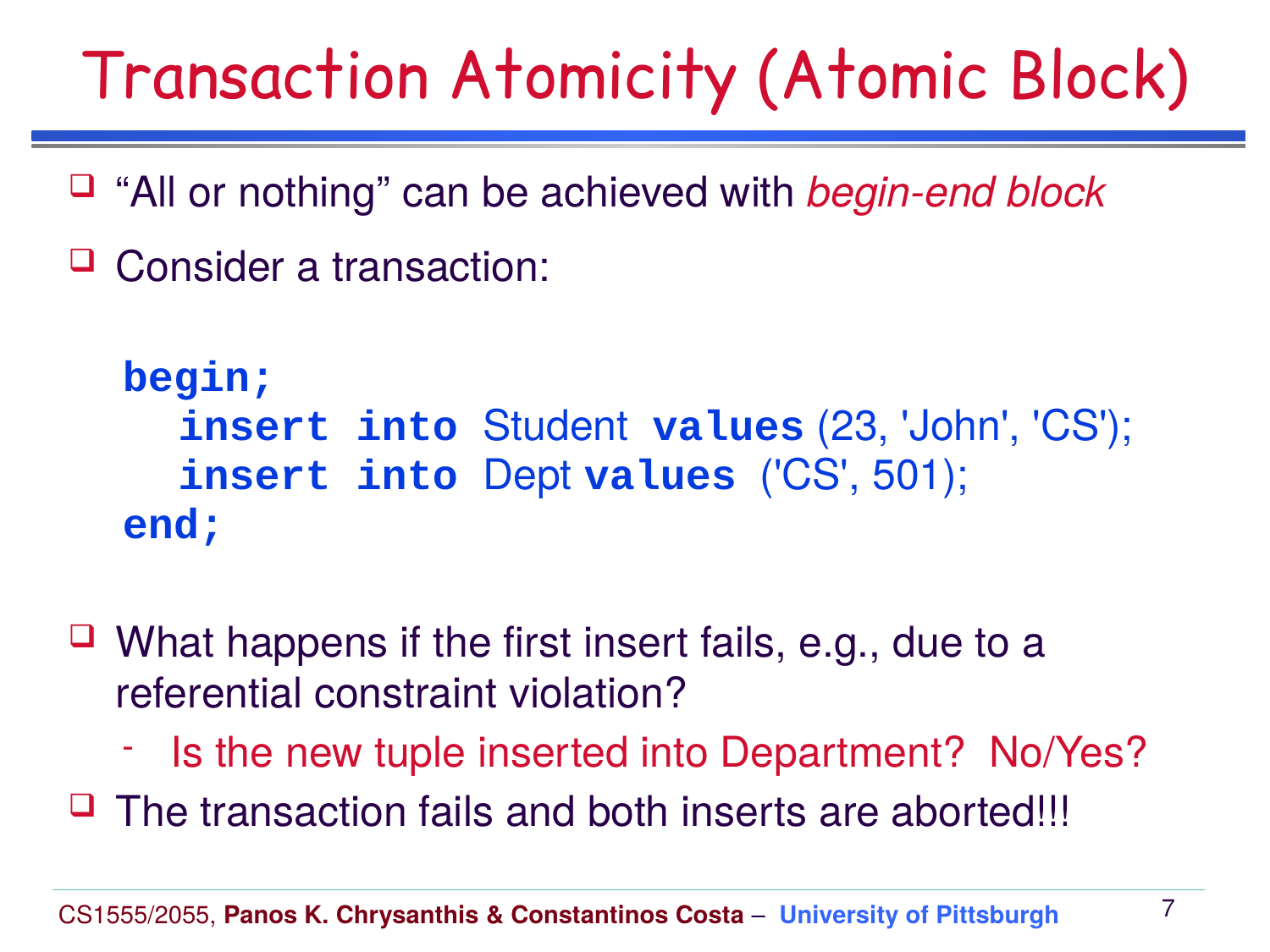

# Transaction Atomicity (Atomic Block)
“All or nothing” can be achieved with begin-end block

Consider a transaction:

begin;
insert into Student  values (23, 'John', 'CS');
insert into Dept values  ('CS', 501);
end;

What happens if the first insert fails, e.g., due to a referential constraint violation?
Is the new tuple inserted into Department?  No/Yes?
The transaction fails and both inserts are aborted!!!